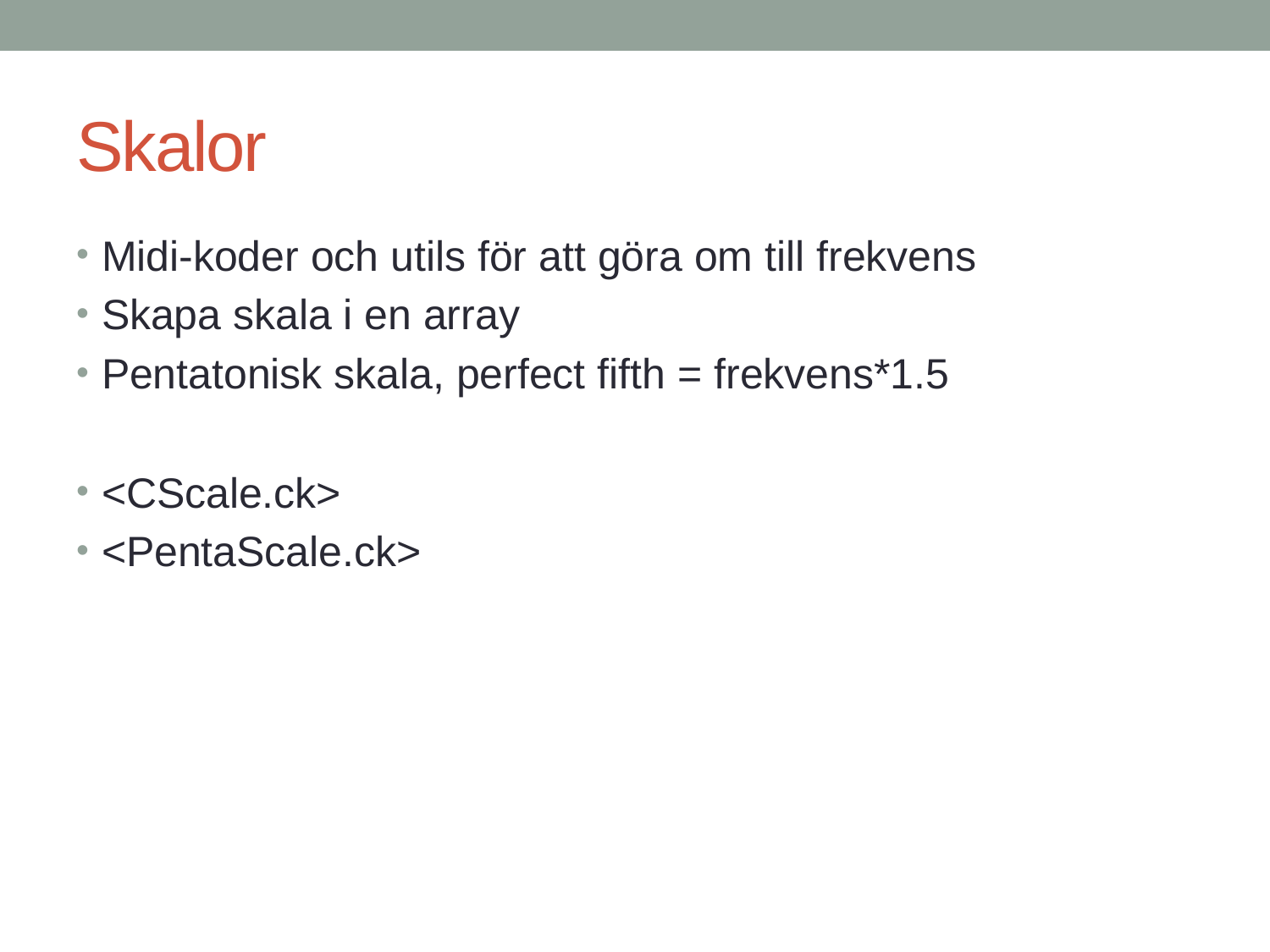

# Skalor
Midi-koder och utils för att göra om till frekvens
Skapa skala i en array
Pentatonisk skala, perfect fifth = frekvens*1.5

<CScale.ck>
<PentaScale.ck>